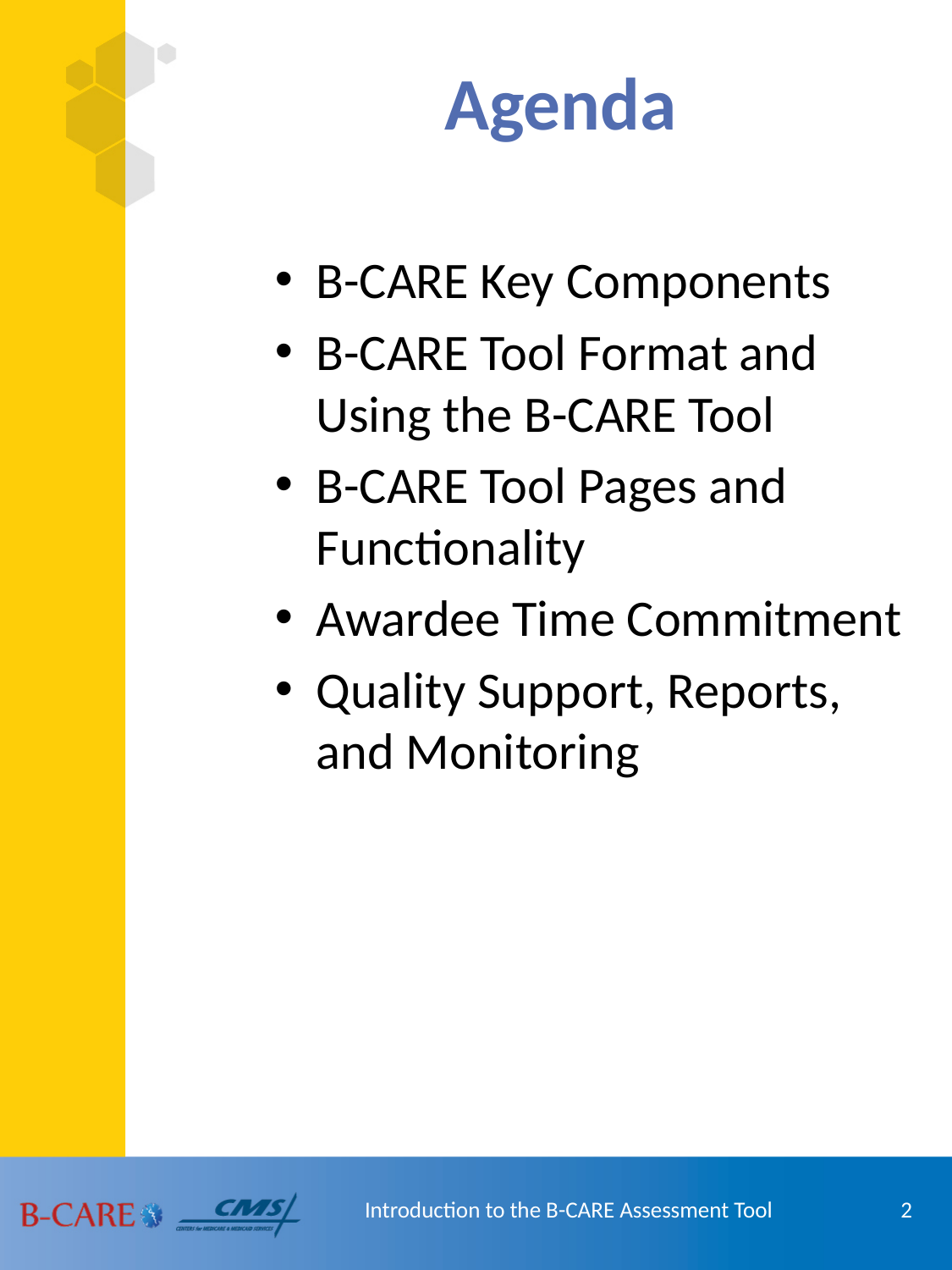

# Agenda

B-CARE Key Components
B-CARE Tool Format and Using the B-CARE Tool
B-CARE Tool Pages and Functionality
Awardee Time Commitment
Quality Support, Reports, and Monitoring

2
Introduction to the B-CARE Assessment Tool